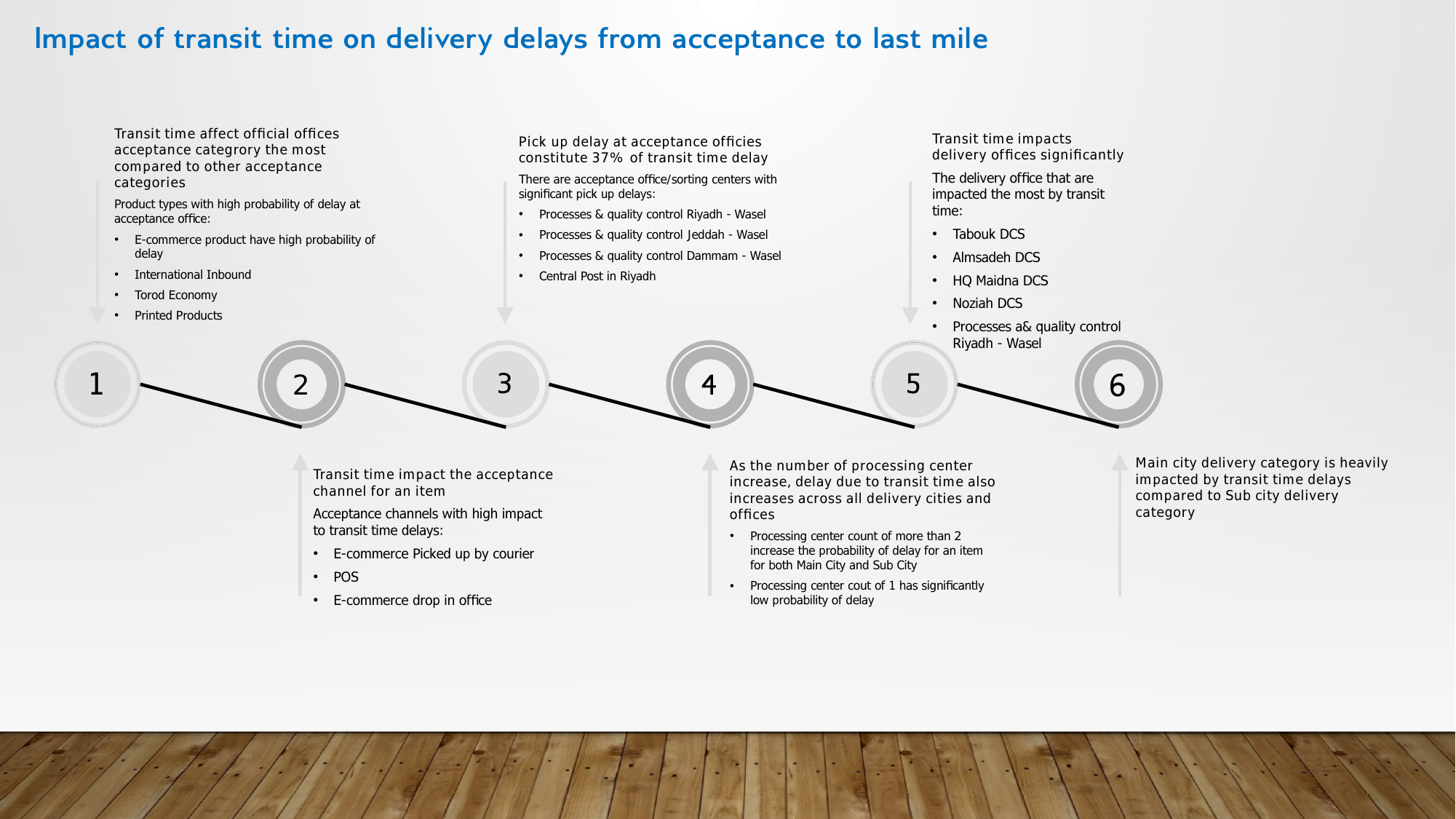

Impact of transit time on delivery delays from acceptance to last mile
Transit time impacts delivery offices significantly
The delivery office that are impacted the most by transit time:
Tabouk DCS
Almsadeh DCS
HQ Maidna DCS
Noziah DCS
Processes a& quality control Riyadh - Wasel
Transit time affect official offices acceptance categrory the most compared to other acceptance categories
Product types with high probability of delay at acceptance office:
E-commerce product have high probability of delay
International Inbound
Torod Economy
Printed Products
Pick up delay at acceptance officies constitute 37% of transit time delay
There are acceptance office/sorting centers with significant pick up delays:
Processes & quality control Riyadh - Wasel
Processes & quality control Jeddah - Wasel
Processes & quality control Dammam - Wasel
Central Post in Riyadh

1
2

3
4

5
6

As the number of processing center increase, delay due to transit time also increases across all delivery cities and offices
Processing center count of more than 2 increase the probability of delay for an item for both Main City and Sub City
Processing center cout of 1 has significantly low probability of delay
Main city delivery category is heavily impacted by transit time delays compared to Sub city delivery category
Transit time impact the acceptance channel for an item
Acceptance channels with high impact to transit time delays:
E-commerce Picked up by courier
POS
E-commerce drop in office
10